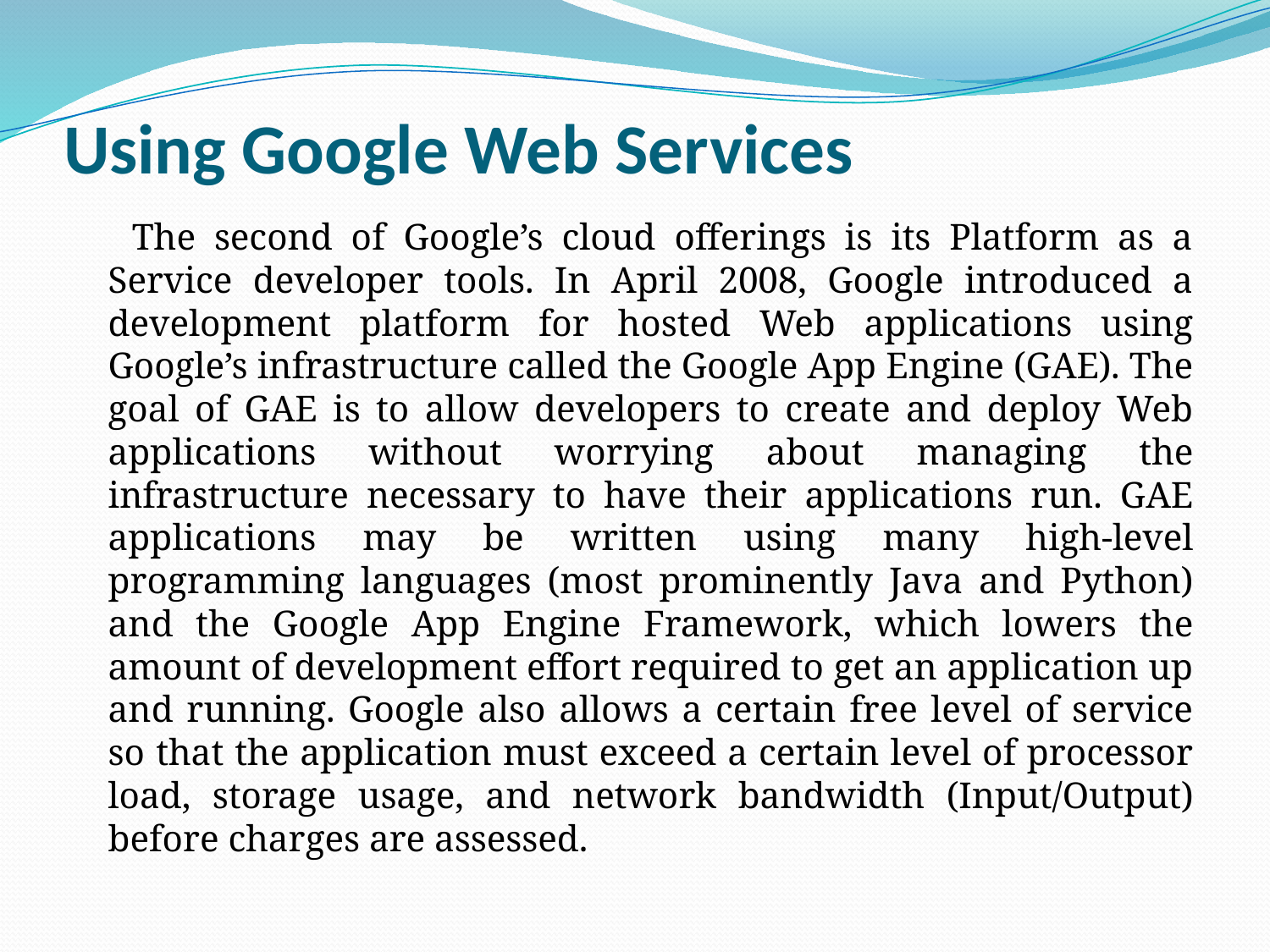

# Using Google Web Services
   The second of Google’s cloud offerings is its Platform as a Service developer tools. In April 2008, Google introduced a development platform for hosted Web applications using Google’s infrastructure called the Google App Engine (GAE). The goal of GAE is to allow developers to create and deploy Web applications without worrying about managing the infrastructure necessary to have their applications run. GAE applications may be written using many high-level programming languages (most prominently Java and Python) and the Google App Engine Framework, which lowers the amount of development effort required to get an application up and running. Google also allows a certain free level of service so that the application must exceed a certain level of processor load, storage usage, and network bandwidth (Input/Output) before charges are assessed.